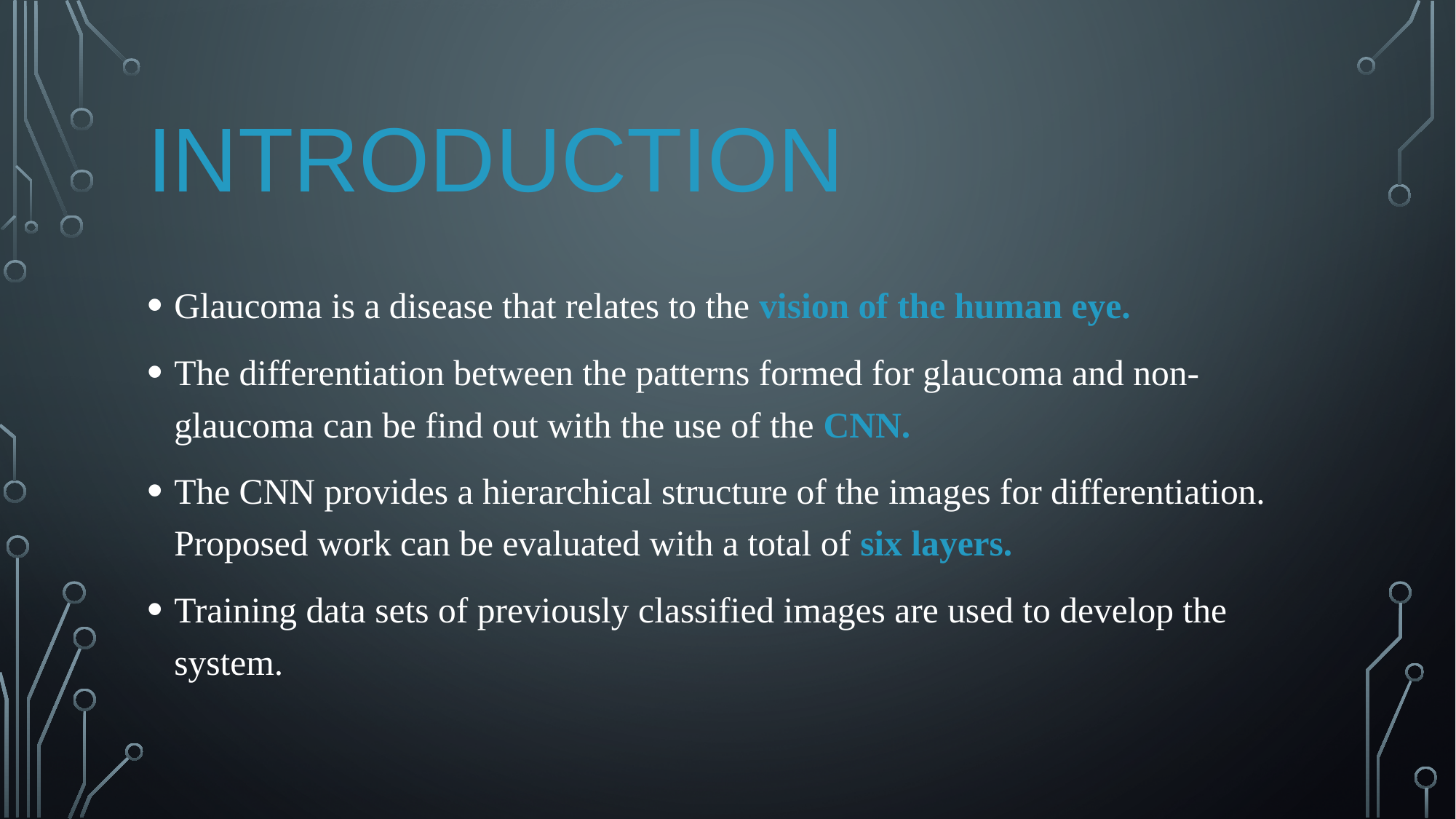

# Introduction
Glaucoma is a disease that relates to the vision of the human eye.
The differentiation between the patterns formed for glaucoma and non-glaucoma can be find out with the use of the CNN.
The CNN provides a hierarchical structure of the images for differentiation. Proposed work can be evaluated with a total of six layers.
Training data sets of previously classified images are used to develop the system.